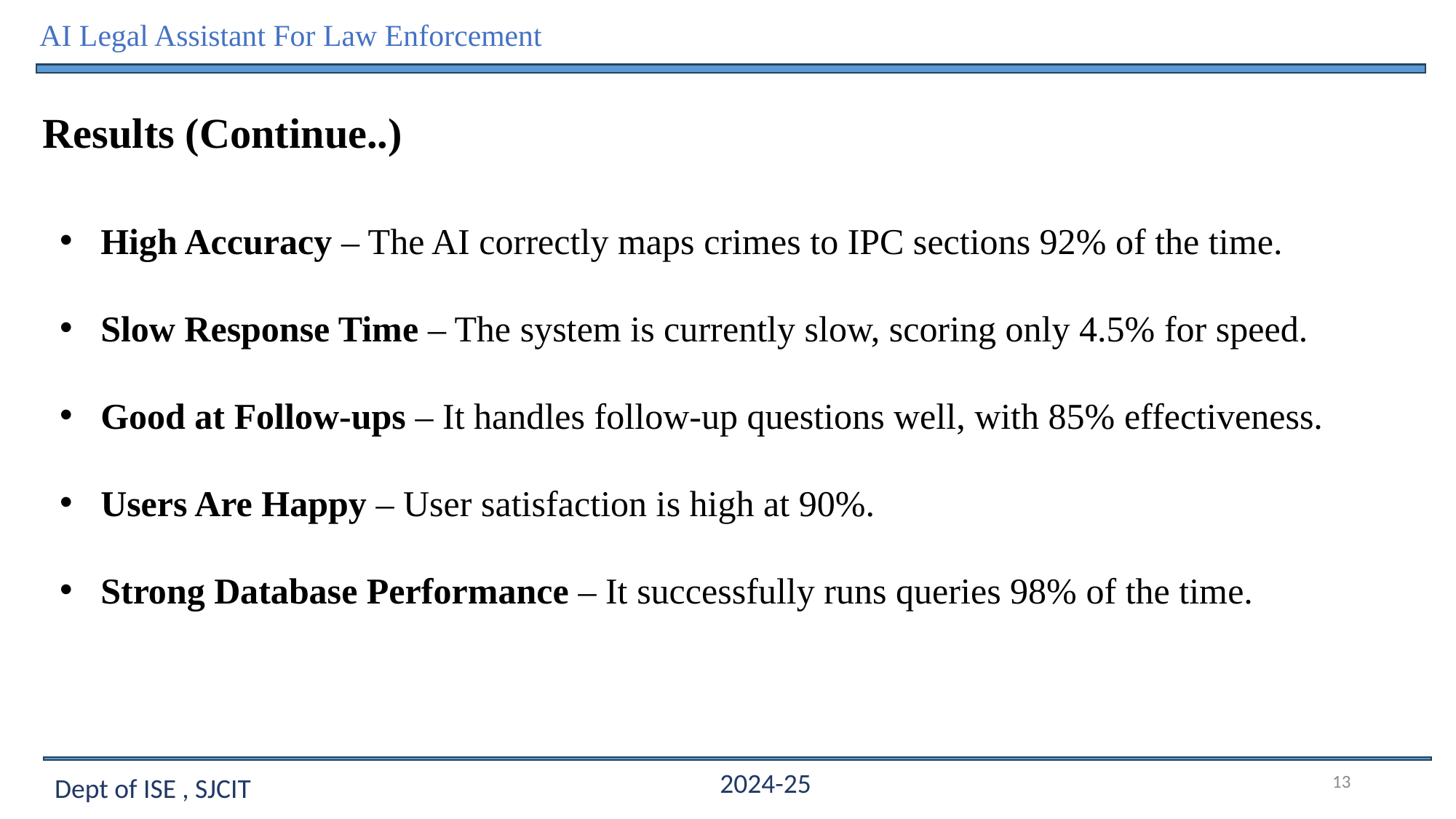

AI Legal Assistant For Law Enforcement

Results (Continue..)
High Accuracy – The AI correctly maps crimes to IPC sections 92% of the time.
Slow Response Time – The system is currently slow, scoring only 4.5% for speed.
Good at Follow-ups – It handles follow-up questions well, with 85% effectiveness.
Users Are Happy – User satisfaction is high at 90%.
Strong Database Performance – It successfully runs queries 98% of the time.

13
2024-25
Dept of ISE , SJCIT